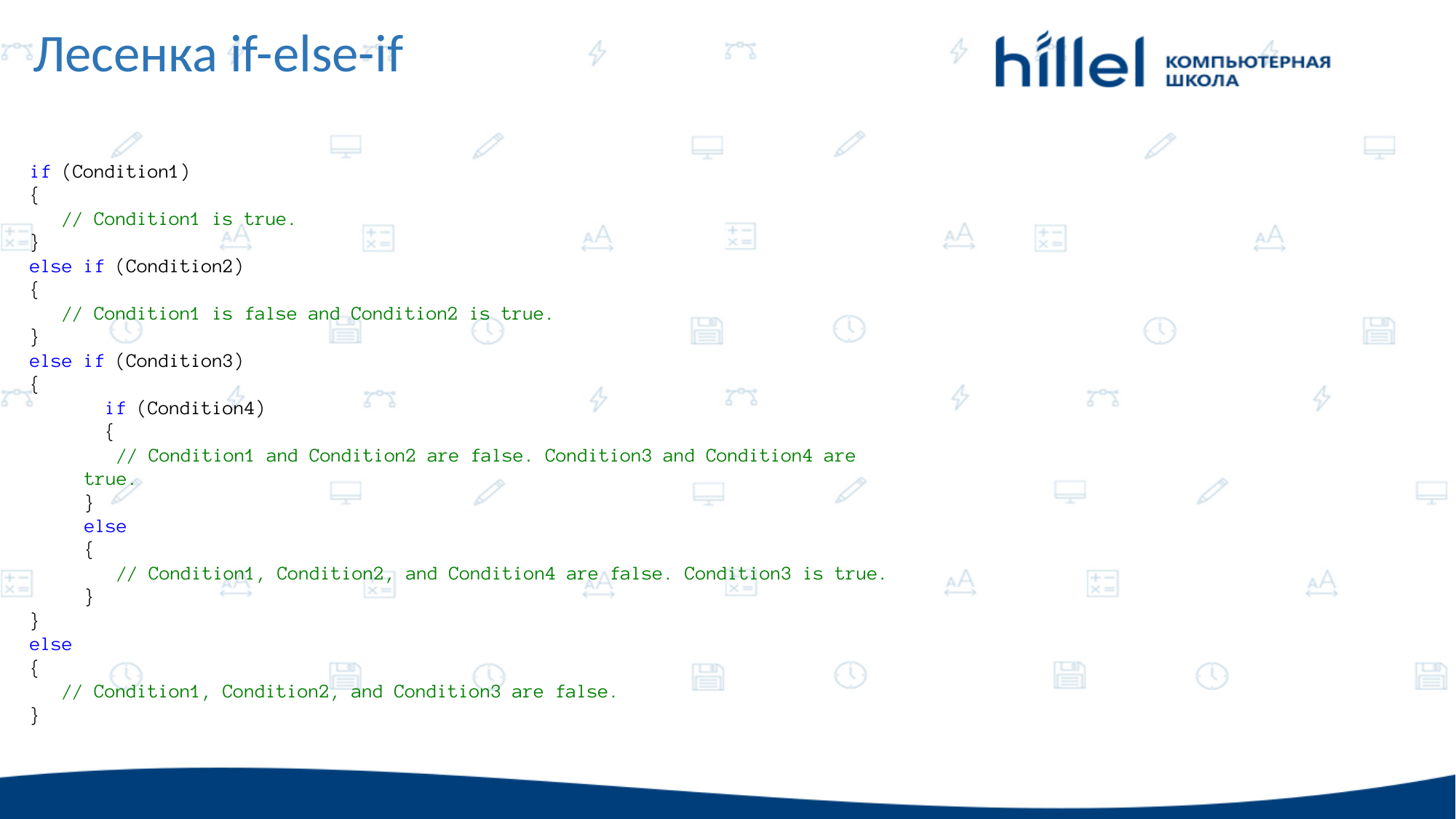

Лесенка if-else-if
if (Condition1)
{
   // Condition1 is true.
}
else if (Condition2)
{
   // Condition1 is false and Condition2 is true.
}
else if (Condition3)
{
       if (Condition4)
       {
   // Condition1 and Condition2 are false. Condition3 and Condition4 are true.
}
else
{
   // Condition1, Condition2, and Condition4 are false. Condition3 is true.
}
}
else
{
   // Condition1, Condition2, and Condition3 are false.
}